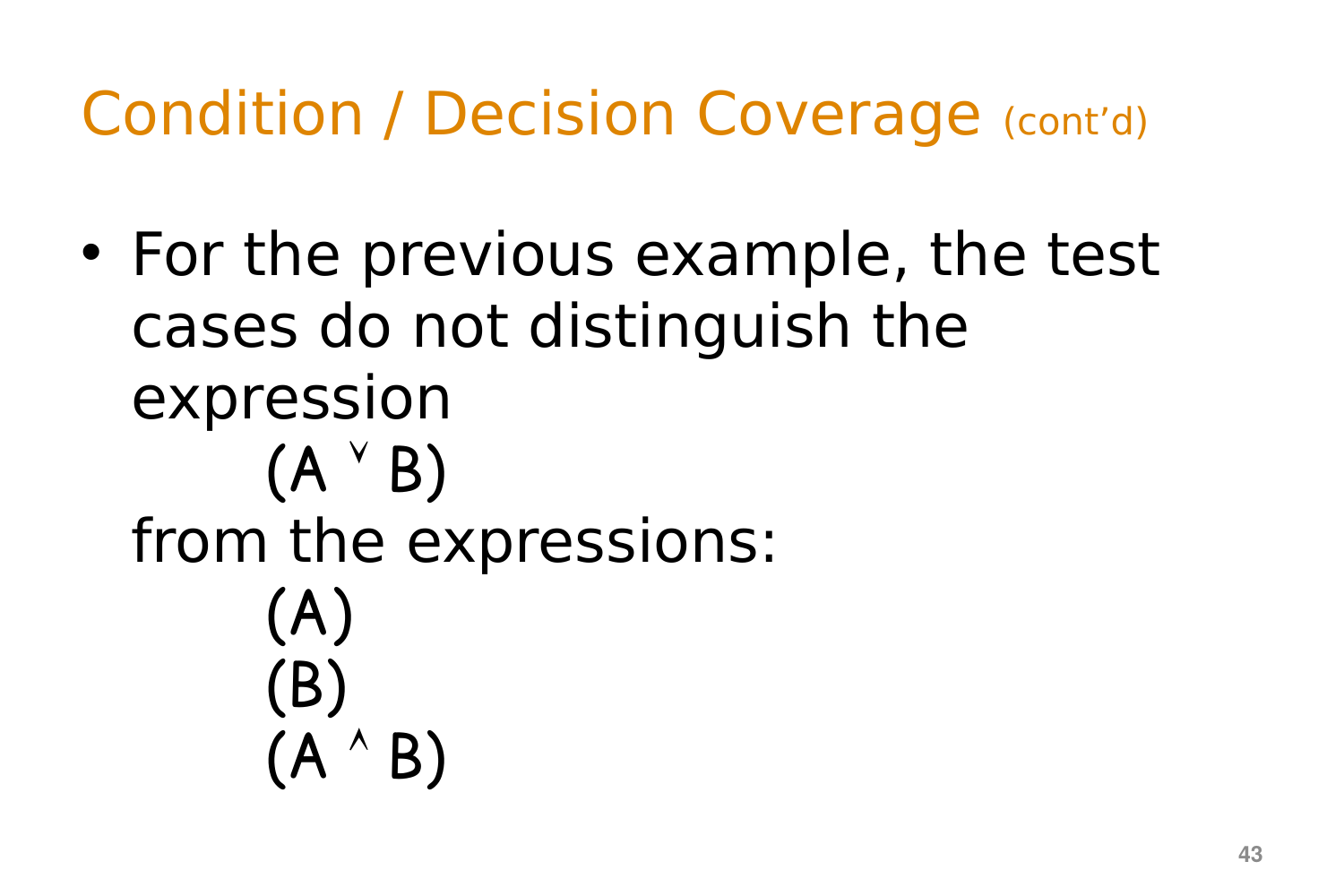

# Condition / Decision Coverage (cont’d)
For the previous example, the test cases do not distinguish the expression
	(A ∨ B)
from the expressions:
	(A)
	(B)
	(A ∧ B)
43